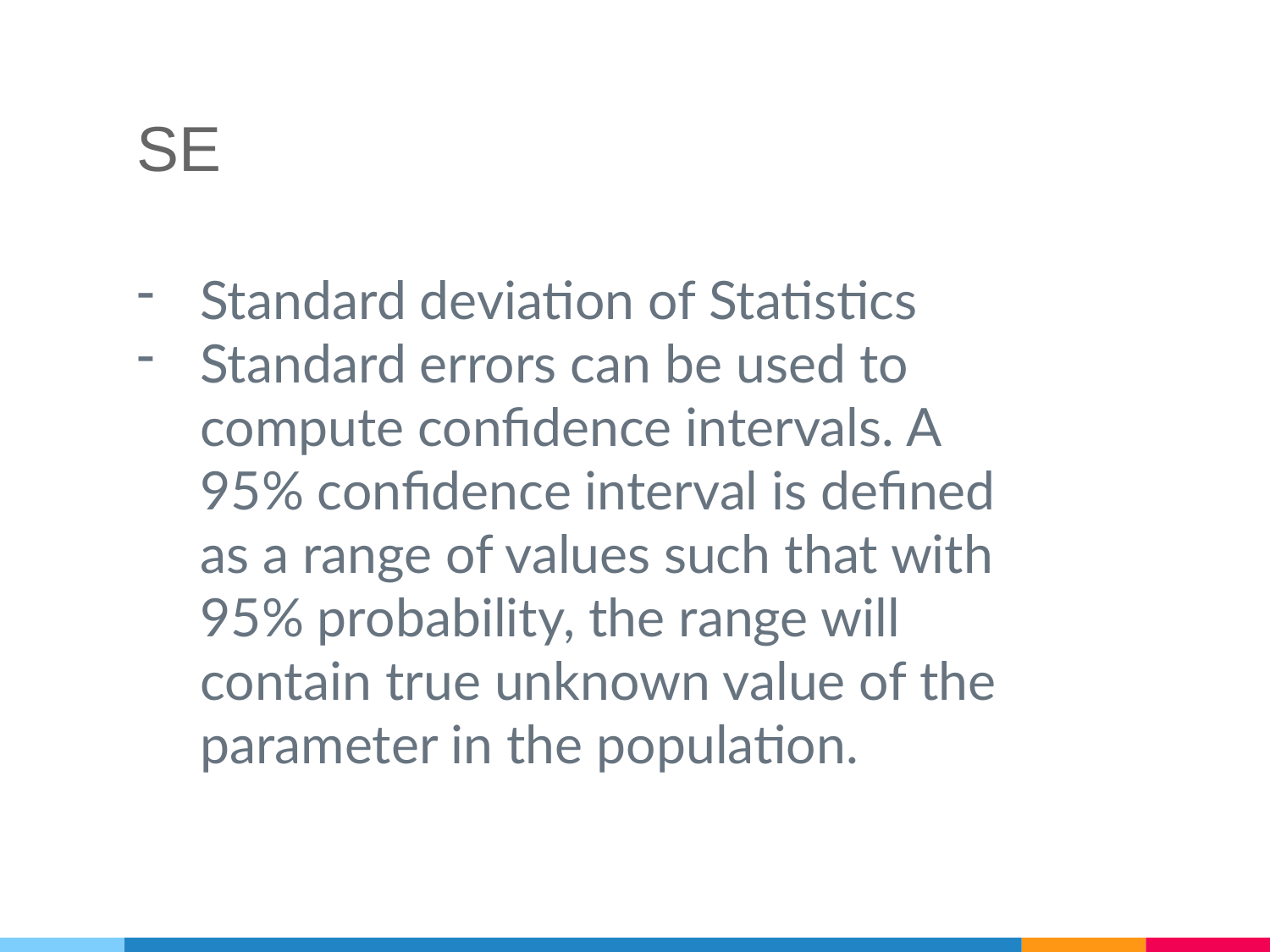

# SE
Standard deviation of Statistics
Standard errors can be used to compute confidence intervals. A 95% confidence interval is defined as a range of values such that with 95% probability, the range will contain true unknown value of the parameter in the population.